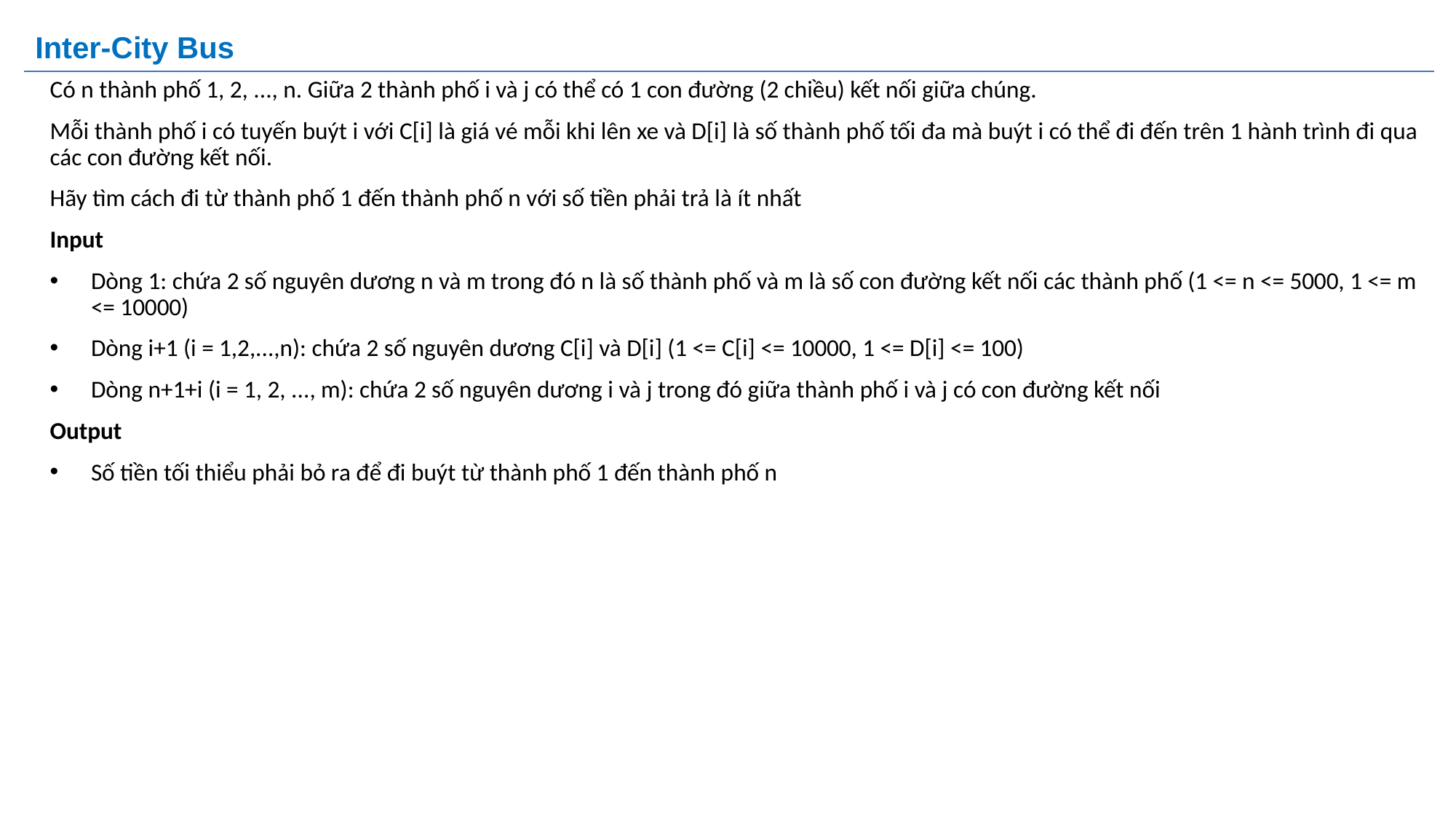

# Inter-City Bus
Có n thành phố 1, 2, ..., n. Giữa 2 thành phố i và j có thể có 1 con đường (2 chiều) kết nối giữa chúng.
Mỗi thành phố i có tuyến buýt i với C[i] là giá vé mỗi khi lên xe và D[i] là số thành phố tối đa mà buýt i có thể đi đến trên 1 hành trình đi qua các con đường kết nối.
Hãy tìm cách đi từ thành phố 1 đến thành phố n với số tiền phải trả là ít nhất
Input
Dòng 1: chứa 2 số nguyên dương n và m trong đó n là số thành phố và m là số con đường kết nối các thành phố (1 <= n <= 5000, 1 <= m <= 10000)
Dòng i+1 (i = 1,2,...,n): chứa 2 số nguyên dương C[i] và D[i] (1 <= C[i] <= 10000, 1 <= D[i] <= 100)
Dòng n+1+i (i = 1, 2, ..., m): chứa 2 số nguyên dương i và j trong đó giữa thành phố i và j có con đường kết nối
Output
Số tiền tối thiểu phải bỏ ra để đi buýt từ thành phố 1 đến thành phố n